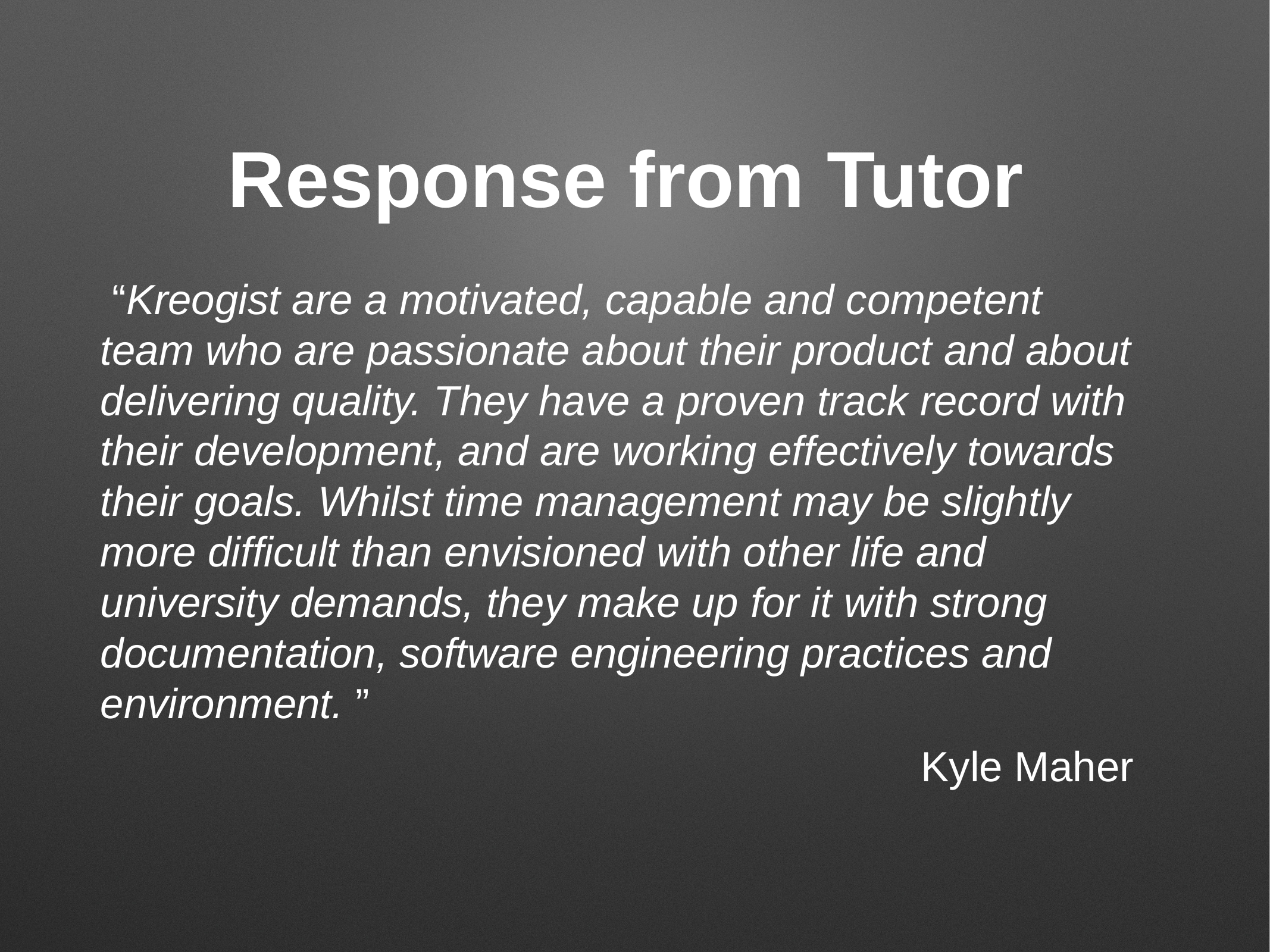

# Response from Tutor
 “Kreogist are a motivated, capable and competent team who are passionate about their product and about delivering quality. They have a proven track record with their development, and are working effectively towards their goals. Whilst time management may be slightly more difficult than envisioned with other life and university demands, they make up for it with strong documentation, software engineering practices and environment. ”
Kyle Maher